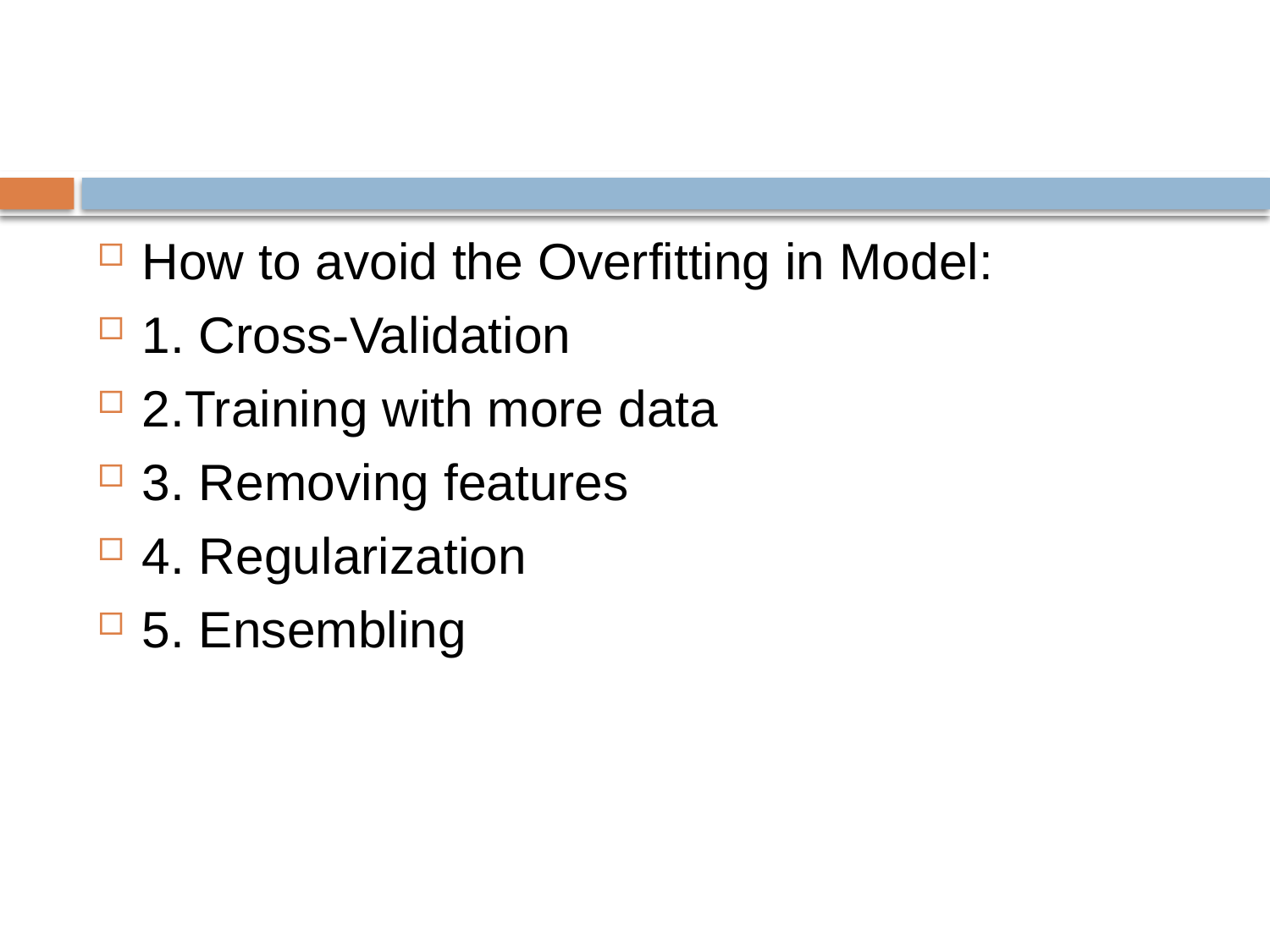

#
How to avoid the Overfitting in Model:
1. Cross-Validation
2.Training with more data
3. Removing features
4. Regularization
5. Ensembling